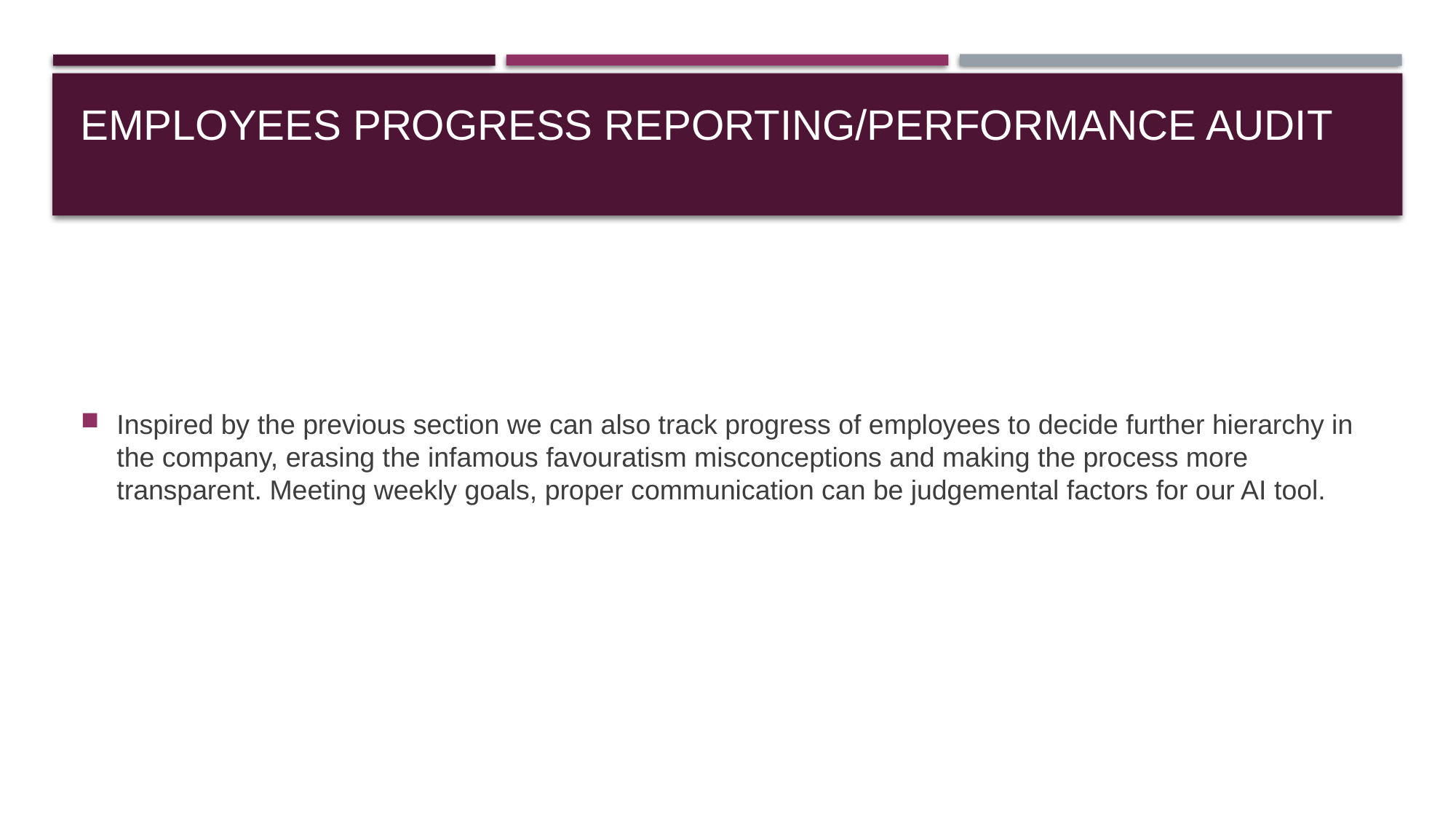

# Employees Progress Reporting/Performance audit
Inspired by the previous section we can also track progress of employees to decide further hierarchy in the company, erasing the infamous favouratism misconceptions and making the process more transparent. Meeting weekly goals, proper communication can be judgemental factors for our AI tool.